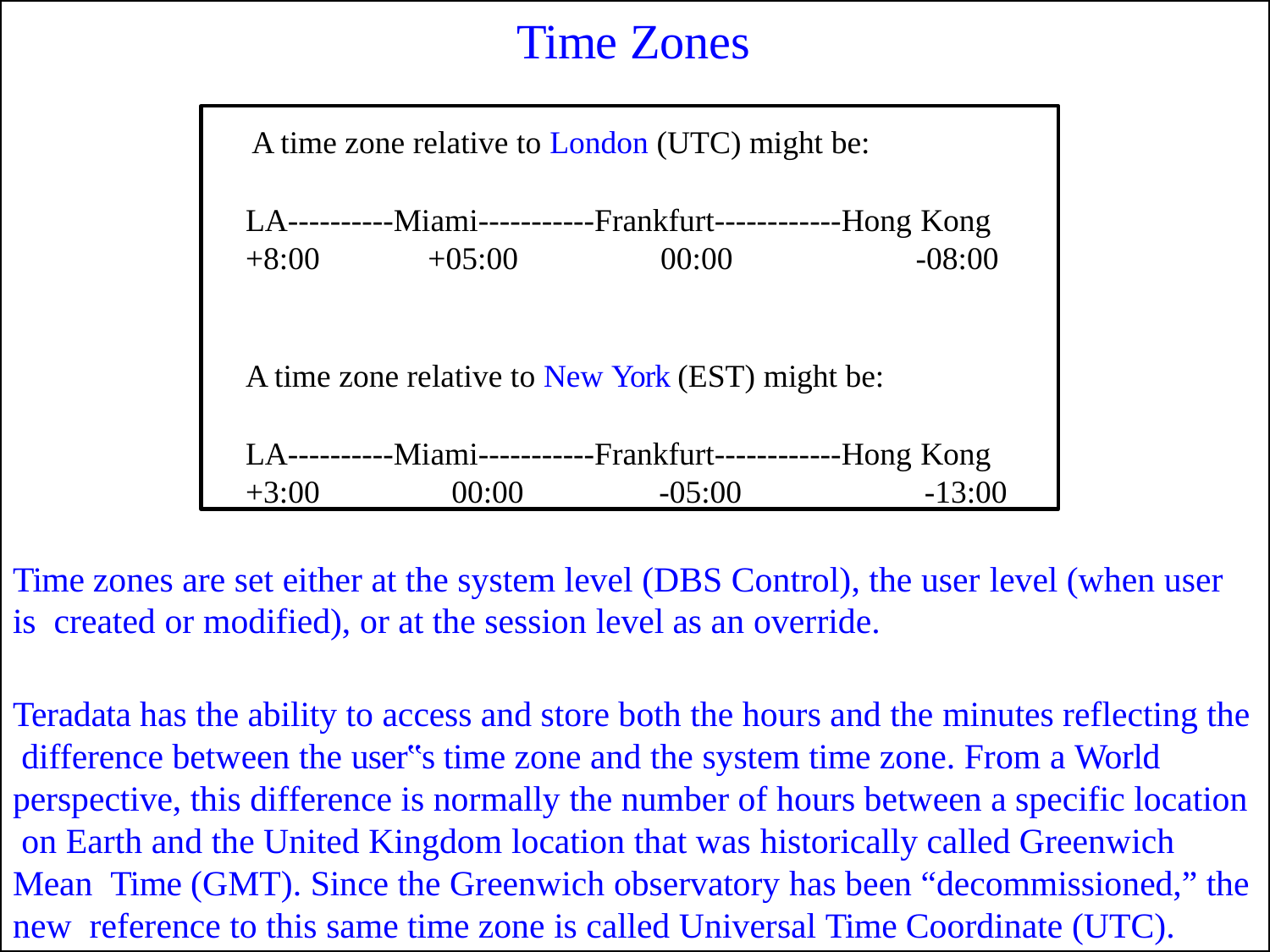

# Time Zones
A time zone relative to London (UTC) might be:

LA----------Miami-----------Frankfurt------------Hong Kong
+8:00	+05:00	00:00	-08:00

A time zone relative to New York (EST) might be:

LA----------Miami-----------Frankfurt------------Hong Kong
+3:00	00:00	-05:00	-13:00
Time zones are set either at the system level (DBS Control), the user level (when user is  created or modified), or at the session level as an override.

Teradata has the ability to access and store both the hours and the minutes reflecting the  difference between the user‟s time zone and the system time zone. From a World  perspective, this difference is normally the number of hours between a specific location  on Earth and the United Kingdom location that was historically called Greenwich Mean  Time (GMT). Since the Greenwich observatory has been “decommissioned,” the new  reference to this same time zone is called Universal Time Coordinate (UTC).